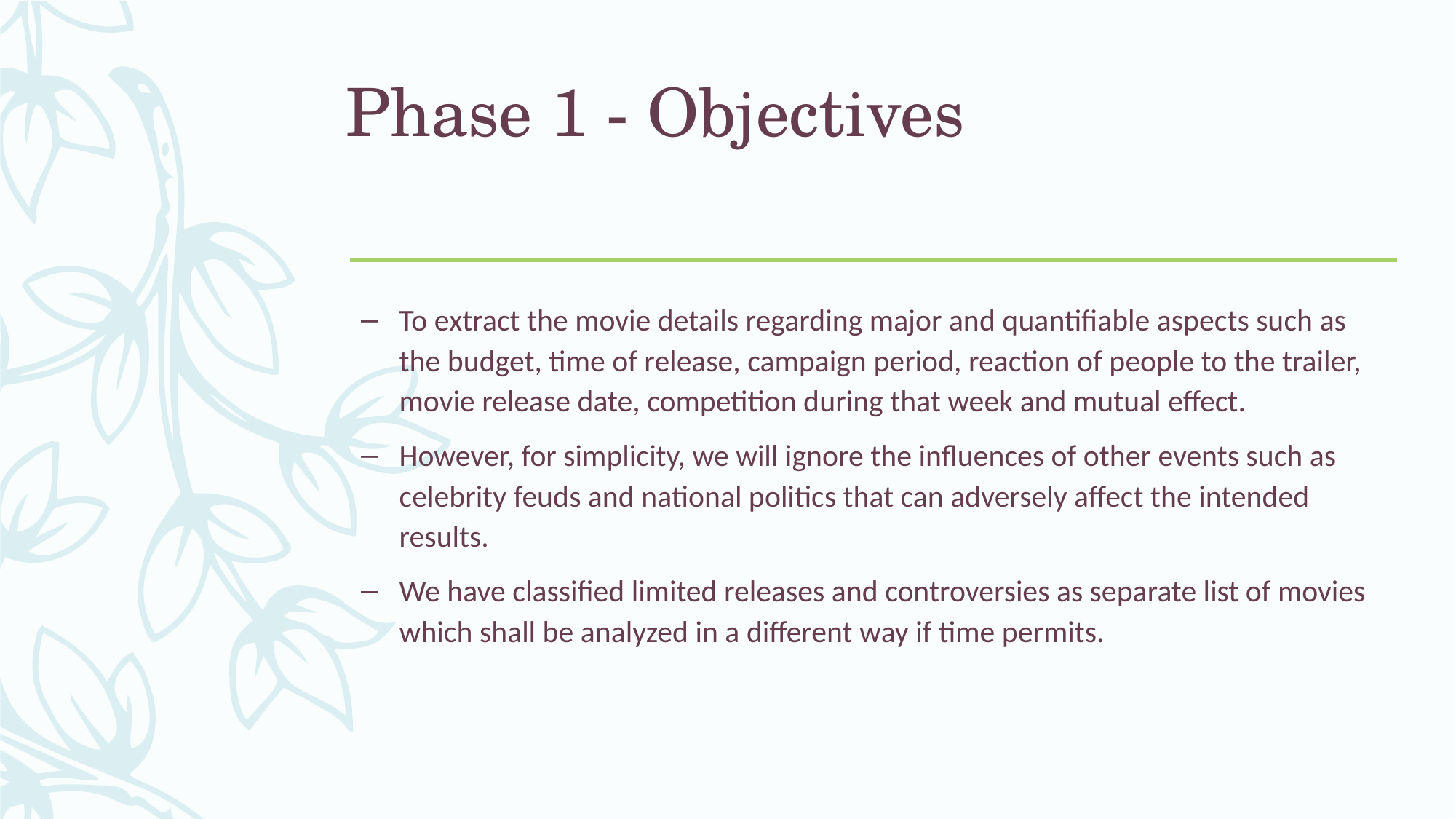

# Phase 1 - Objectives
To extract the movie details regarding major and quantifiable aspects such as the budget, time of release, campaign period, reaction of people to the trailer, movie release date, competition during that week and mutual effect.
However, for simplicity, we will ignore the influences of other events such as celebrity feuds and national politics that can adversely affect the intended results.
We have classified limited releases and controversies as separate list of movies which shall be analyzed in a different way if time permits.